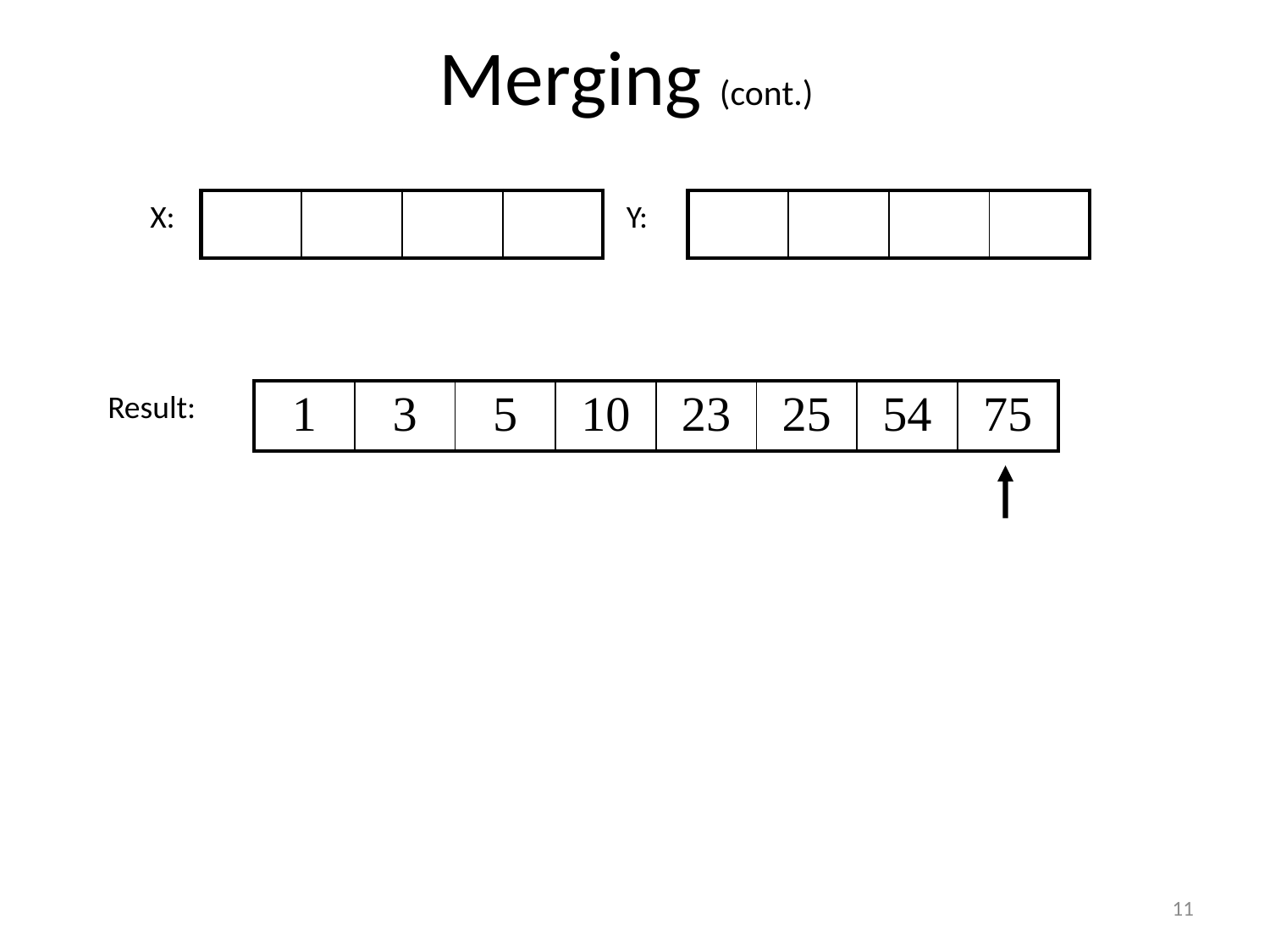

# Merging (cont.)
X:
|  |  |  |  |
| --- | --- | --- | --- |
Y:
|  |  |  |  |
| --- | --- | --- | --- |
Result:
| 1 | 3 | 5 | 10 | 23 | 25 | 54 | 75 |
| --- | --- | --- | --- | --- | --- | --- | --- |

11